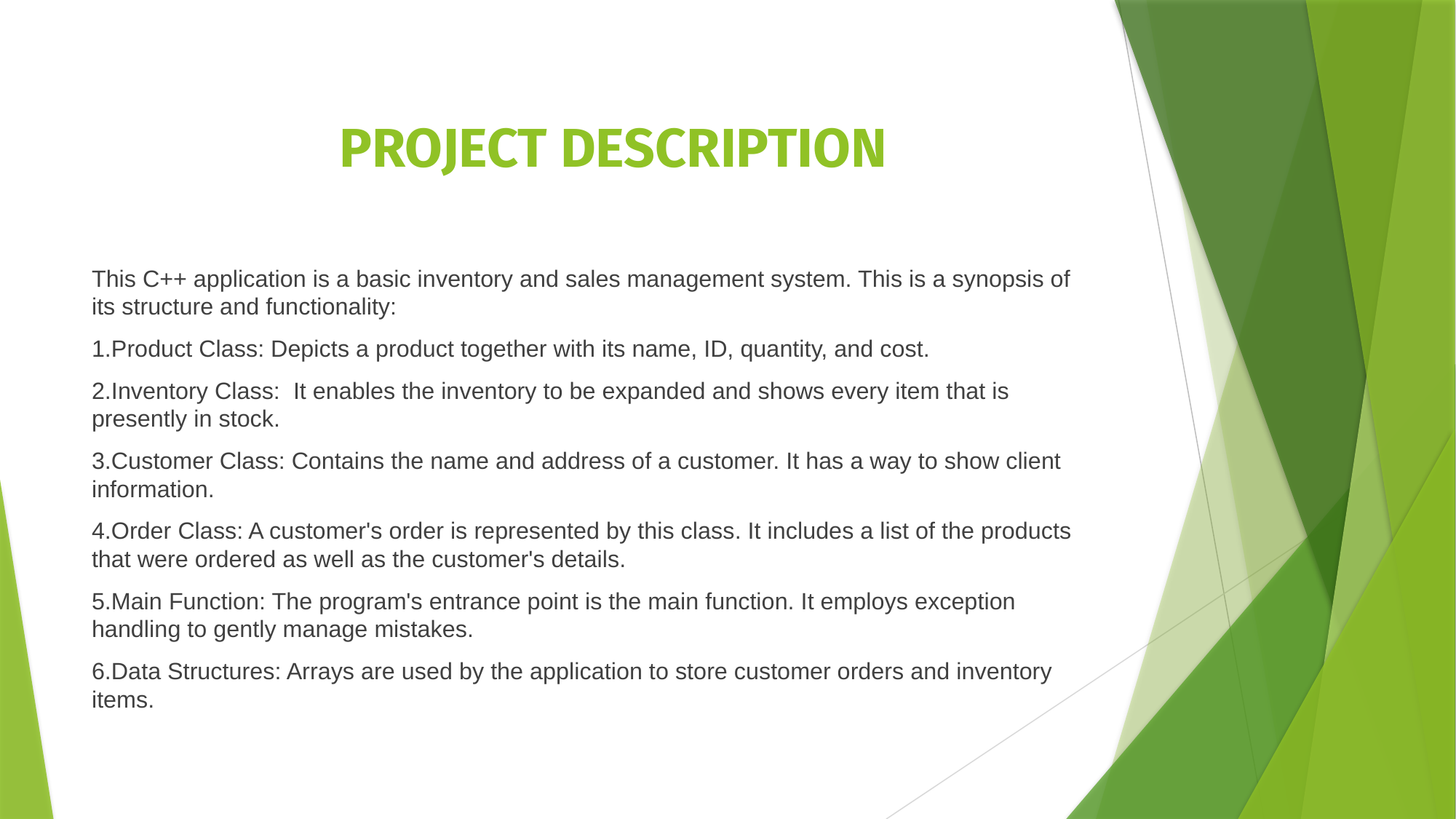

# PROJECT DESCRIPTION
This C++ application is a basic inventory and sales management system. This is a synopsis of its structure and functionality:
1.Product Class: Depicts a product together with its name, ID, quantity, and cost.
2.Inventory Class:  It enables the inventory to be expanded and shows every item that is presently in stock.
3.Customer Class: Contains the name and address of a customer. It has a way to show client information.
4.Order Class: A customer's order is represented by this class. It includes a list of the products that were ordered as well as the customer's details.
5.Main Function: The program's entrance point is the main function. It employs exception handling to gently manage mistakes.
6.Data Structures: Arrays are used by the application to store customer orders and inventory items.